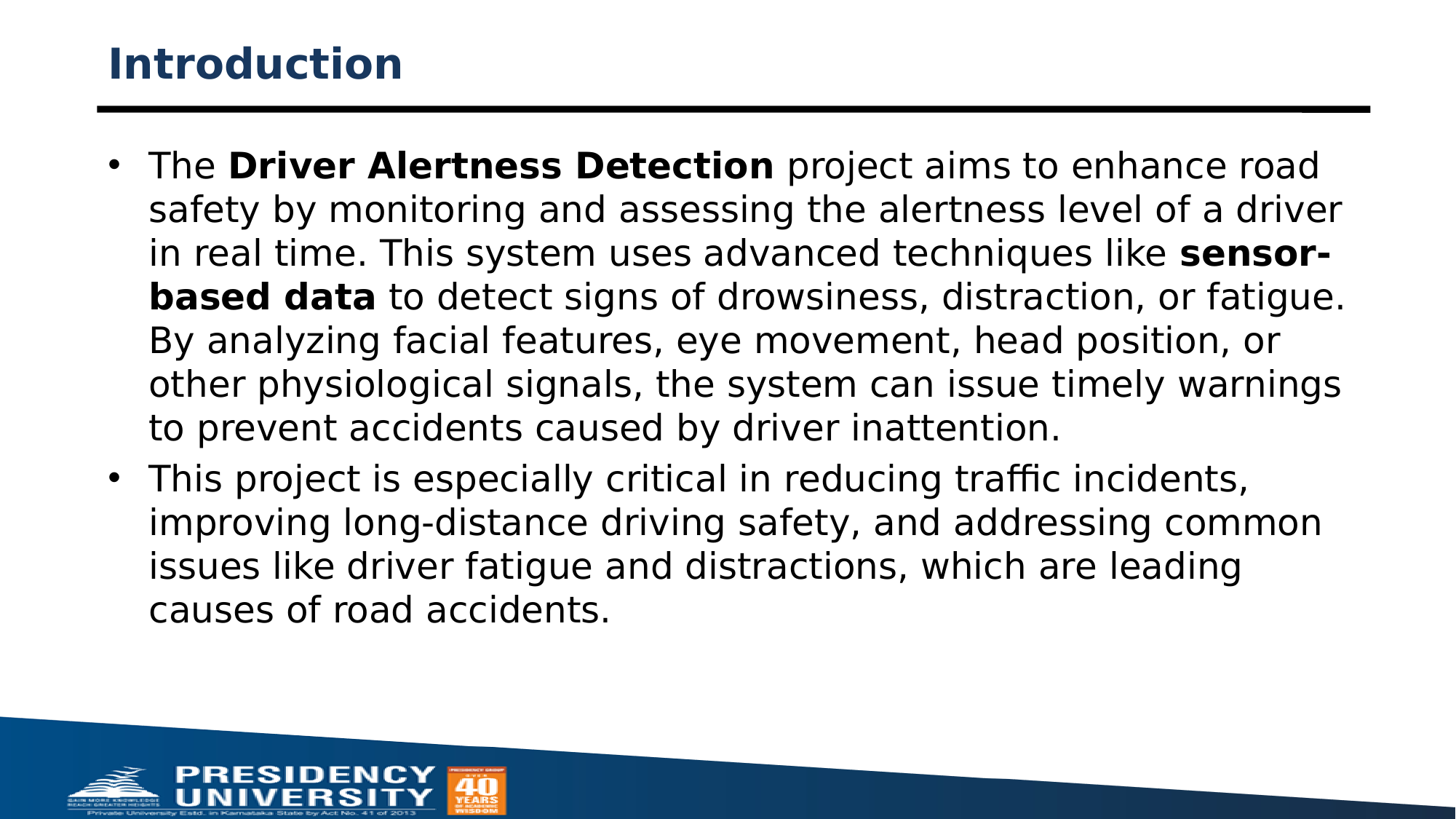

# Introduction
The Driver Alertness Detection project aims to enhance road safety by monitoring and assessing the alertness level of a driver in real time. This system uses advanced techniques like sensor-based data to detect signs of drowsiness, distraction, or fatigue. By analyzing facial features, eye movement, head position, or other physiological signals, the system can issue timely warnings to prevent accidents caused by driver inattention.
This project is especially critical in reducing traffic incidents, improving long-distance driving safety, and addressing common issues like driver fatigue and distractions, which are leading causes of road accidents.